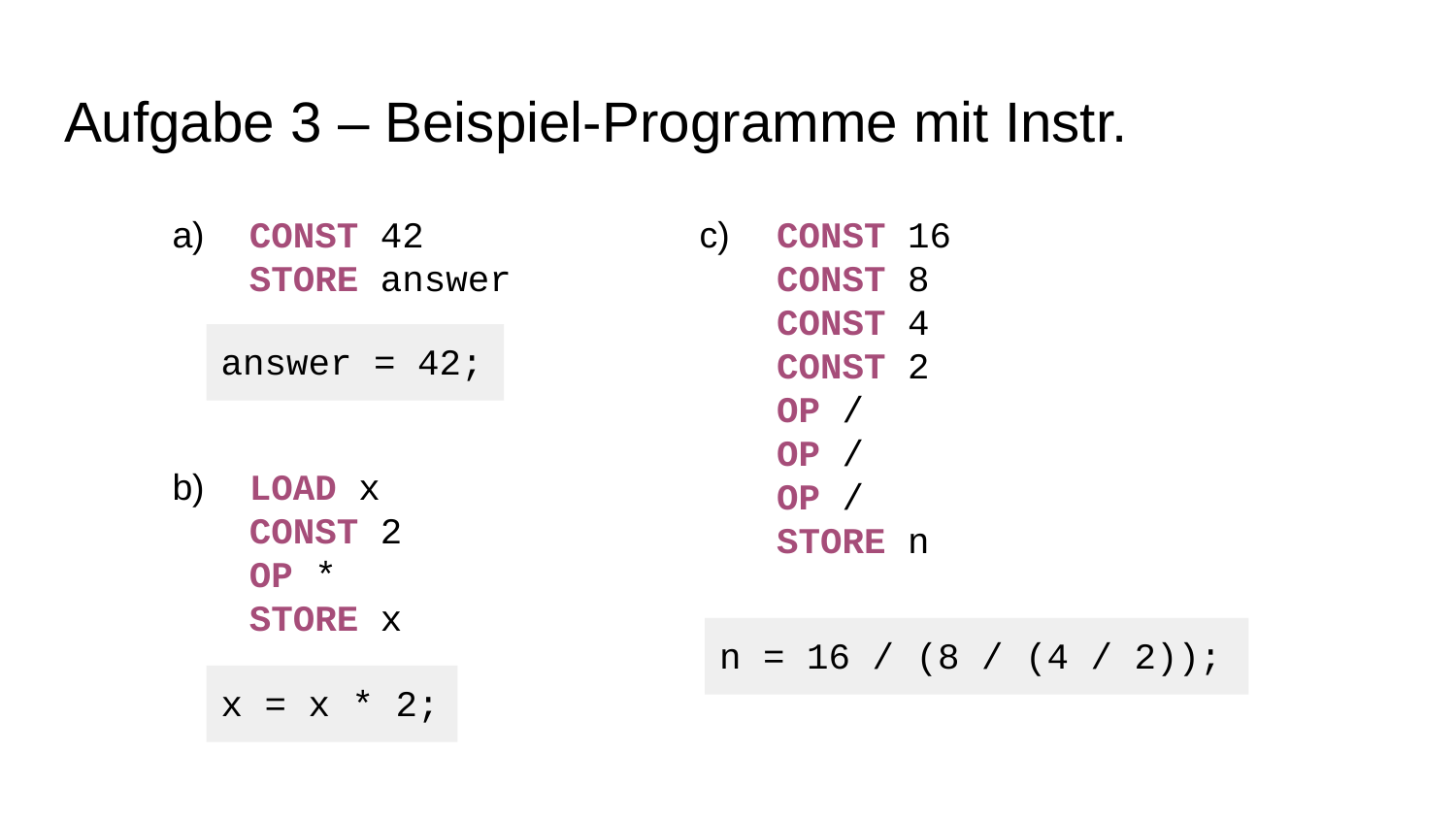

# Aufgabe 3 – Beispiel-Programme mit Instr.
a)
CONST 42
STORE answer
c)
CONST 16
CONST 8
CONST 4
CONST 2
OP /
OP /
OP /
STORE n

answer = 42;
b)
LOAD x
CONST 2
OP *
STORE x

n = 16 / (8 / (4 / 2));
x = x * 2;